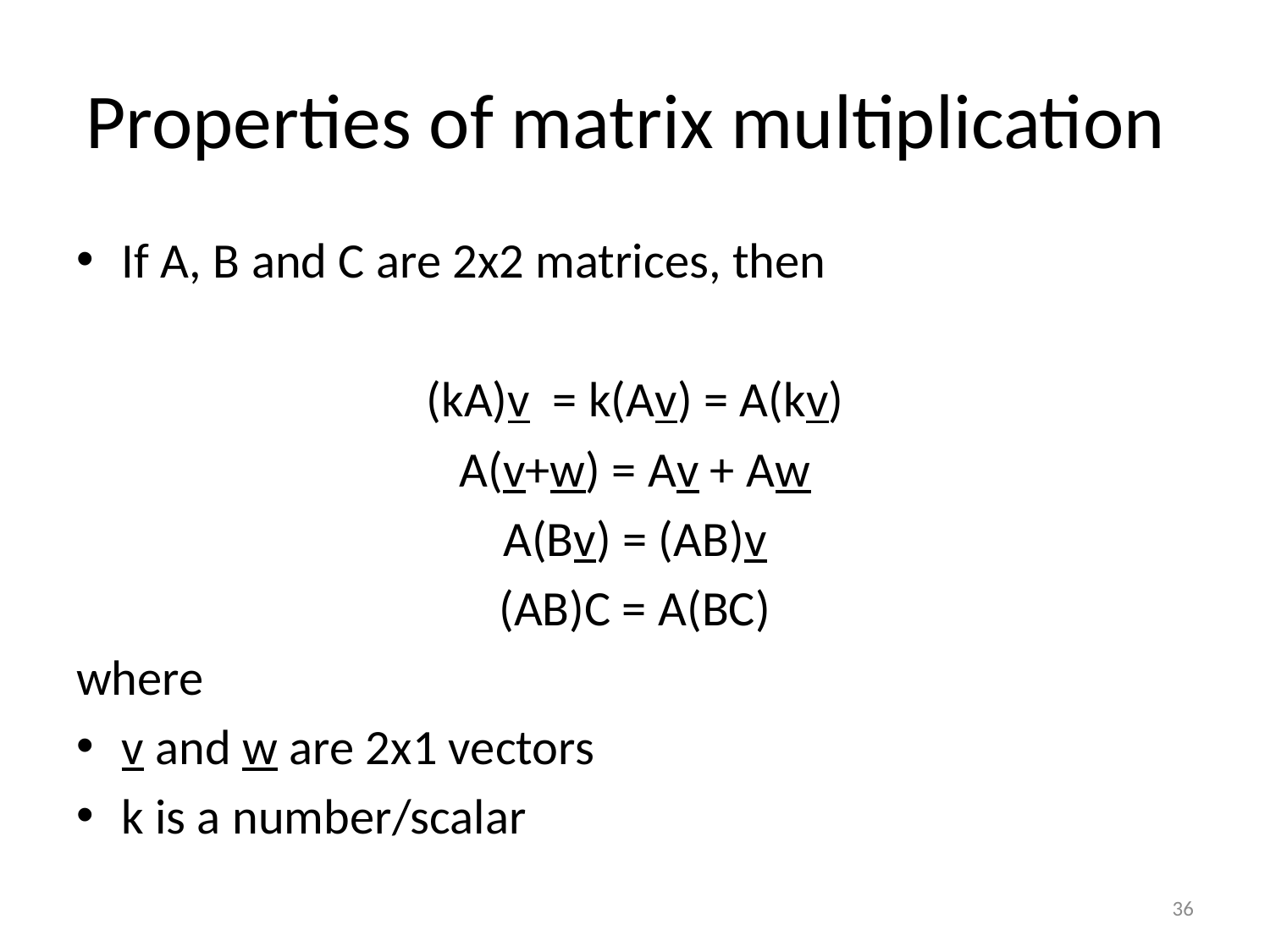

# Properties of matrix multiplication
If A, B and C are 2x2 matrices, then

(kA)v  = k(Av) = A(kv)
A(v+w) = Av + Aw
A(Bv) = (AB)v
(AB)C = A(BC)
where
v and w are 2x1 vectors
k is a number/scalar
36